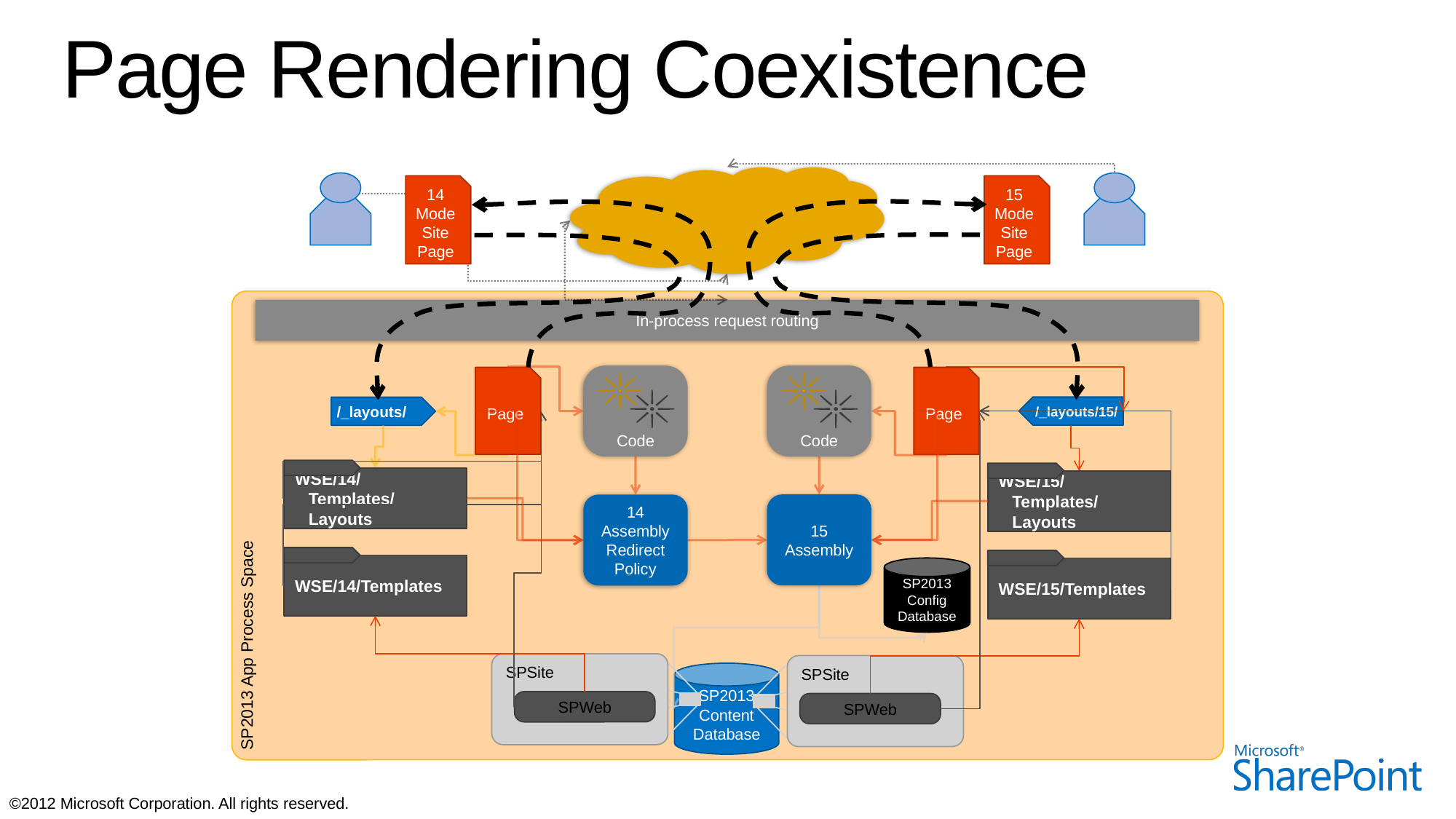

# Page Rendering Coexistence

14
Mode
Site Page
15
Mode
Site Page

SP2013 App Process Space
In-process request routing
Code

Code

Page
Page
/_layouts/15/
/_layouts/

WSE/14/Templates/Layouts

WSE/15/Templates/Layouts
15
Assembly
14
Assembly
Redirect
Policy

WSE/14/Templates

WSE/15/Templates
SP2013
Config
Database
SPSite
SPWeb

SPSite
SPWeb

SP2013 Content
Database